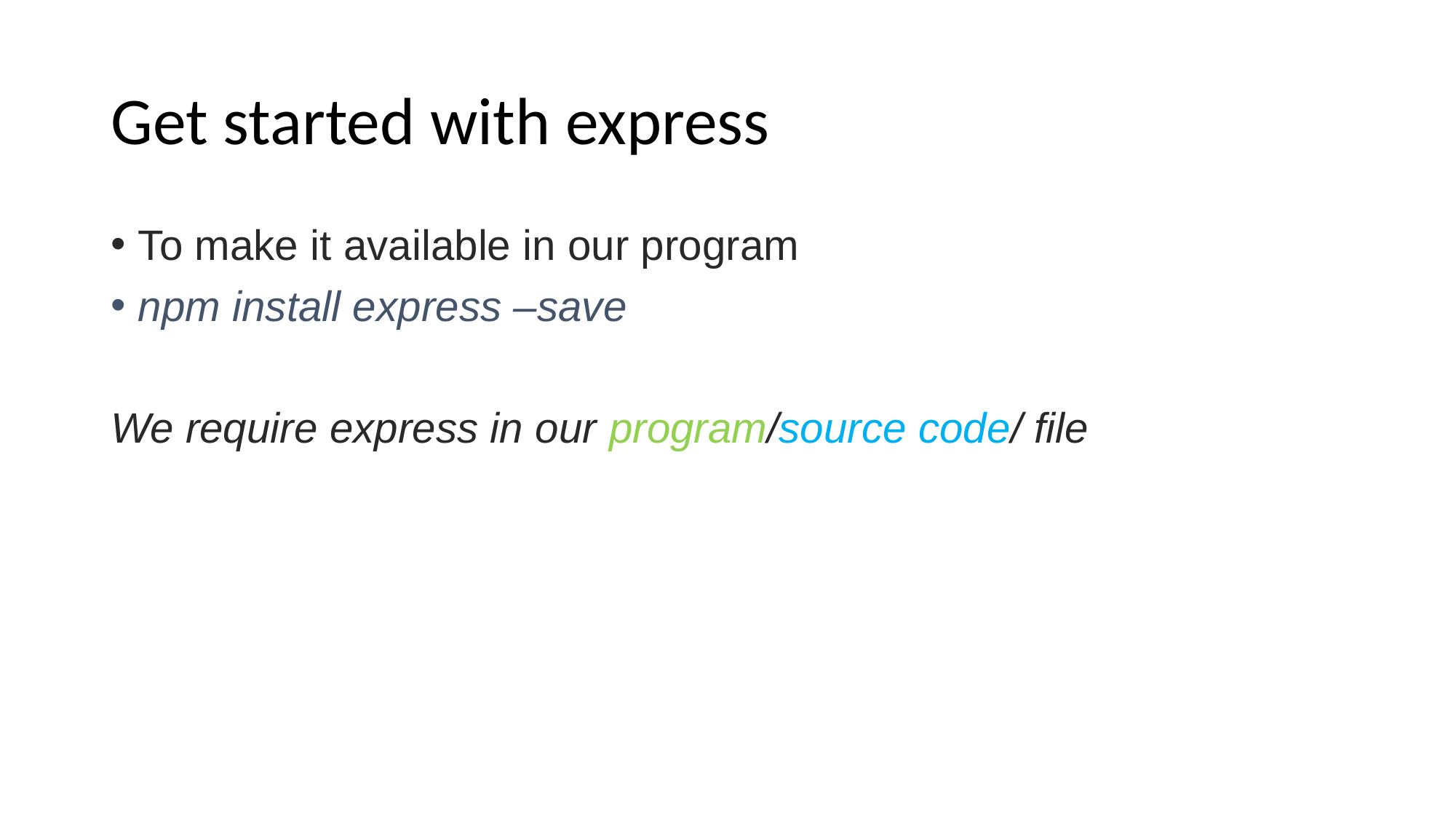

# Get started with express
To make it available in our program
npm install express –save

We require express in our program/source code/ file